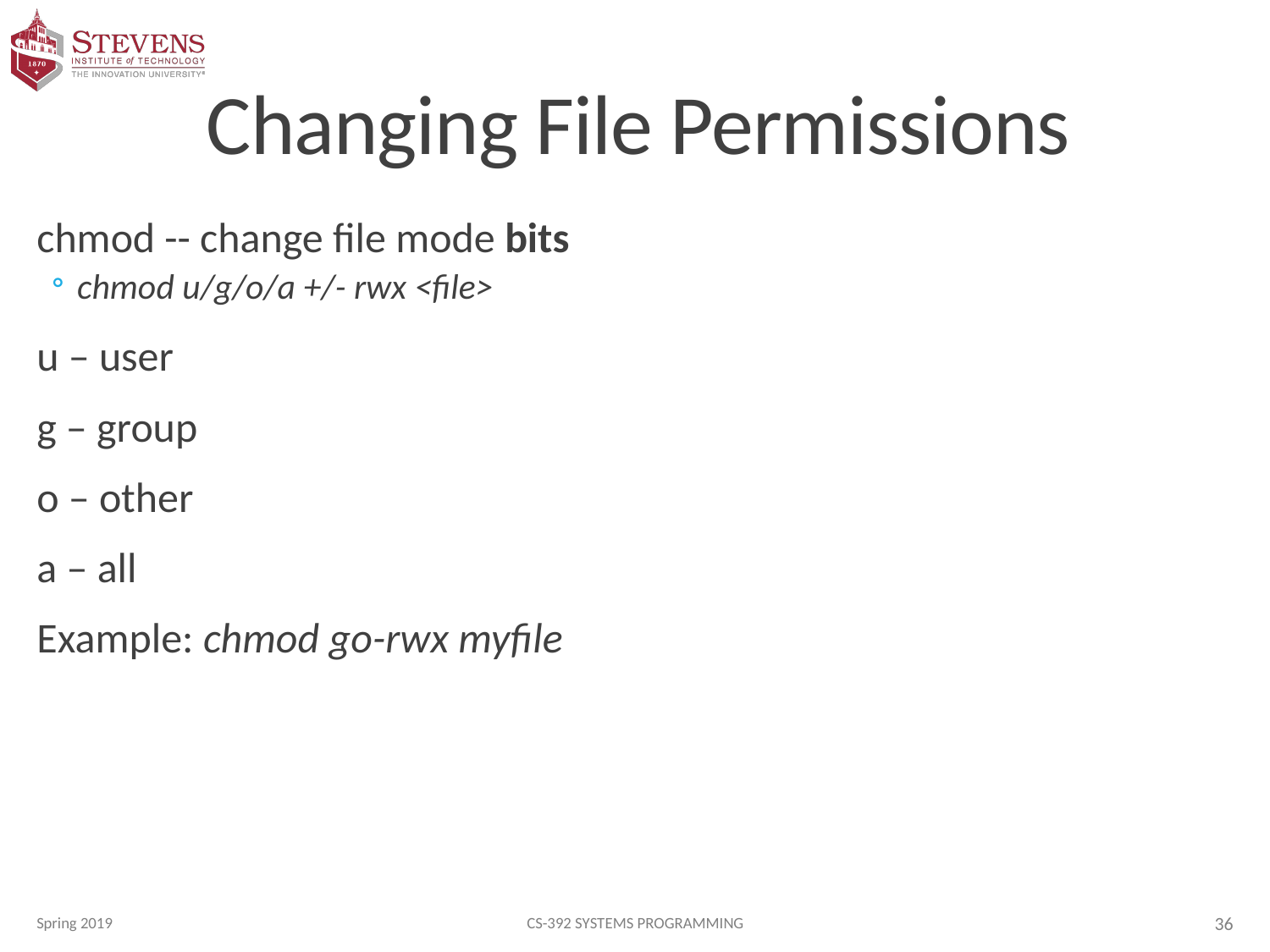

# Changing File Permissions
chmod -- change file mode bits
chmod u/g/o/a +/- rwx <file>
u – user
g – group
o – other
a – all
Example: chmod go-rwx myfile

Spring 2019
CS-392 Systems Programming
36